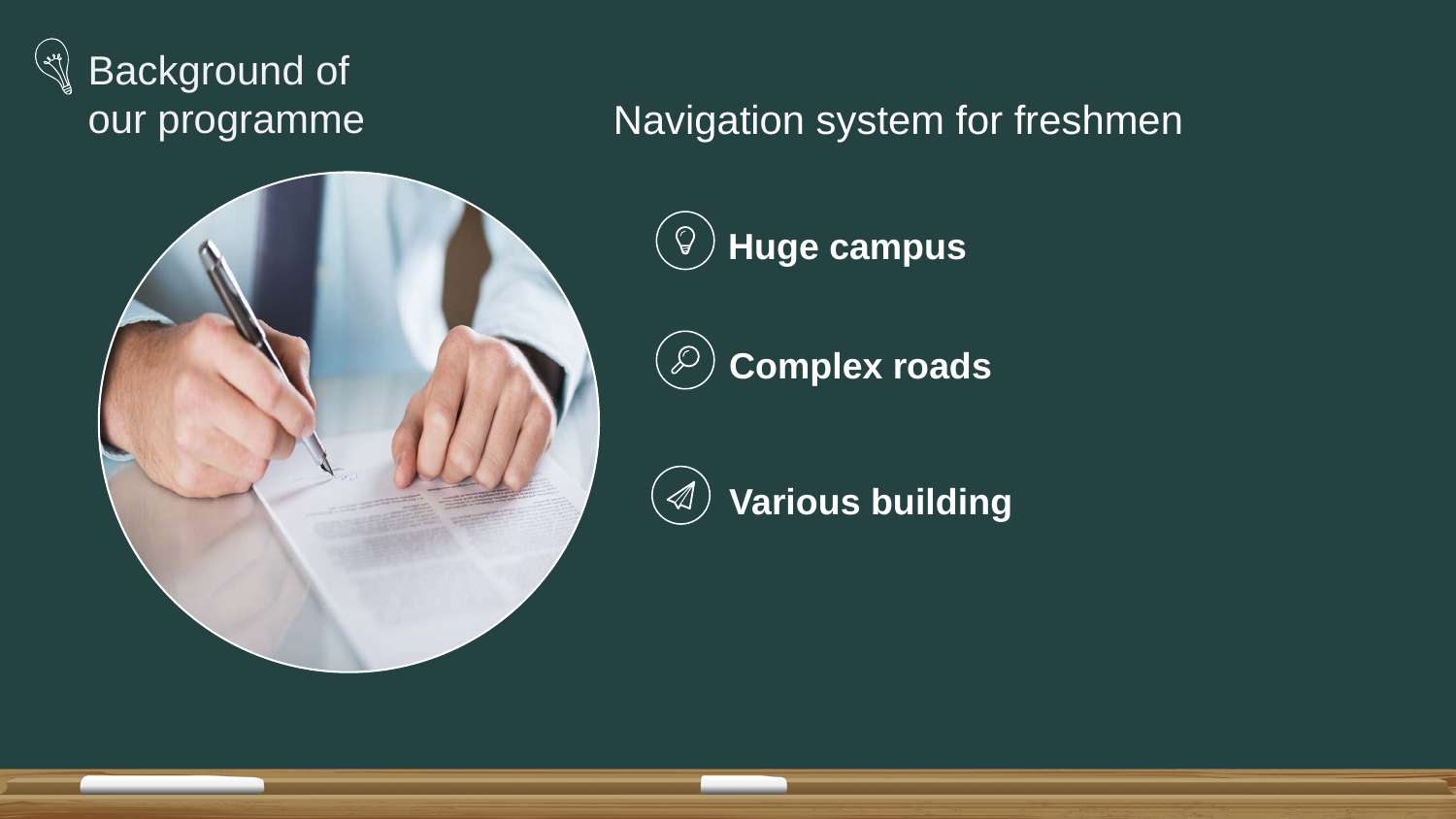

Background of our programme
Navigation system for freshmen

Huge campus

Complex roads

Various building